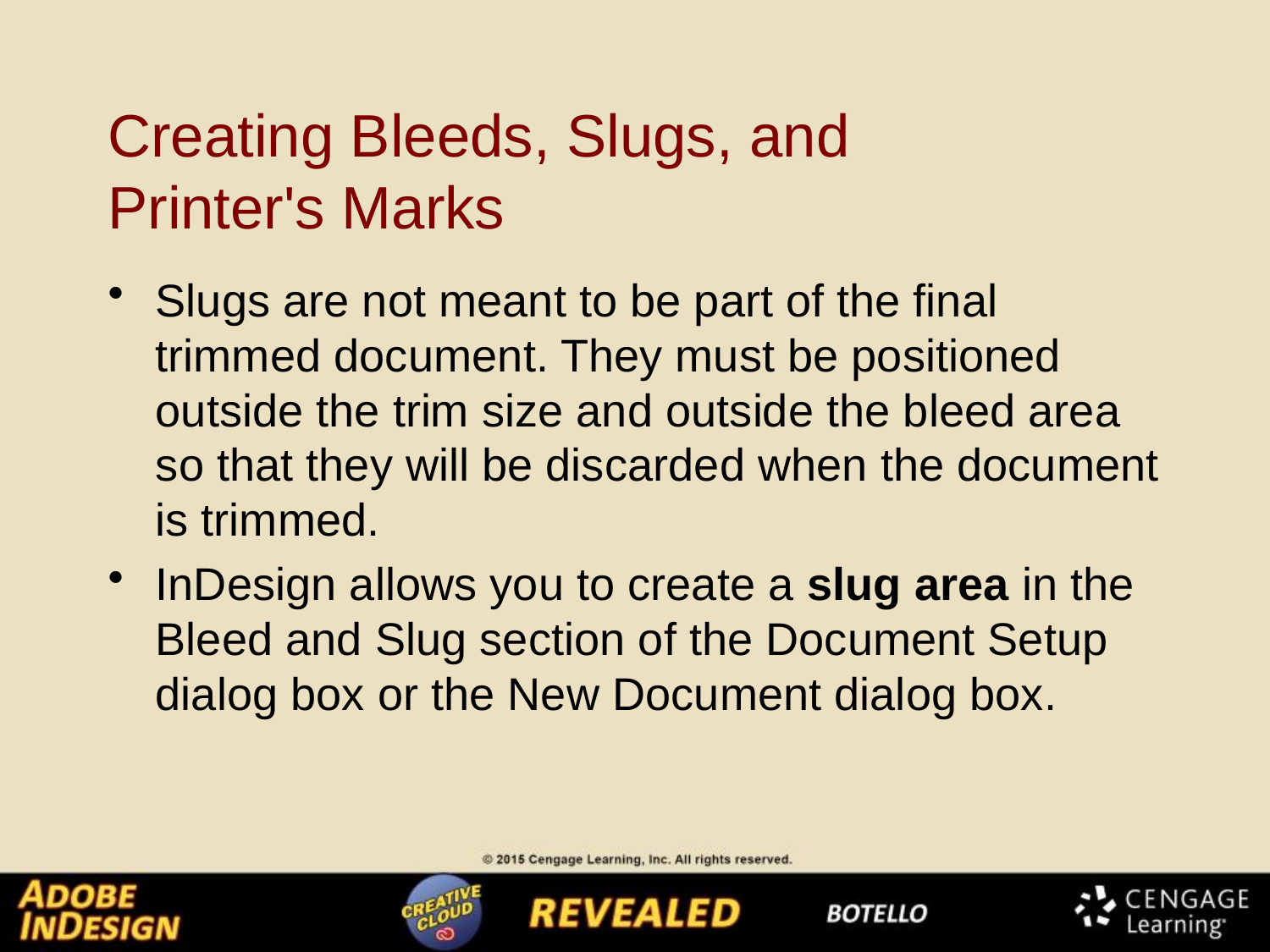

# Creating Bleeds, Slugs, and Printer's Marks
Slugs are not meant to be part of the final trimmed document. They must be positioned outside the trim size and outside the bleed area so that they will be discarded when the document is trimmed.
InDesign allows you to create a slug area in the Bleed and Slug section of the Document Setup dialog box or the New Document dialog box.